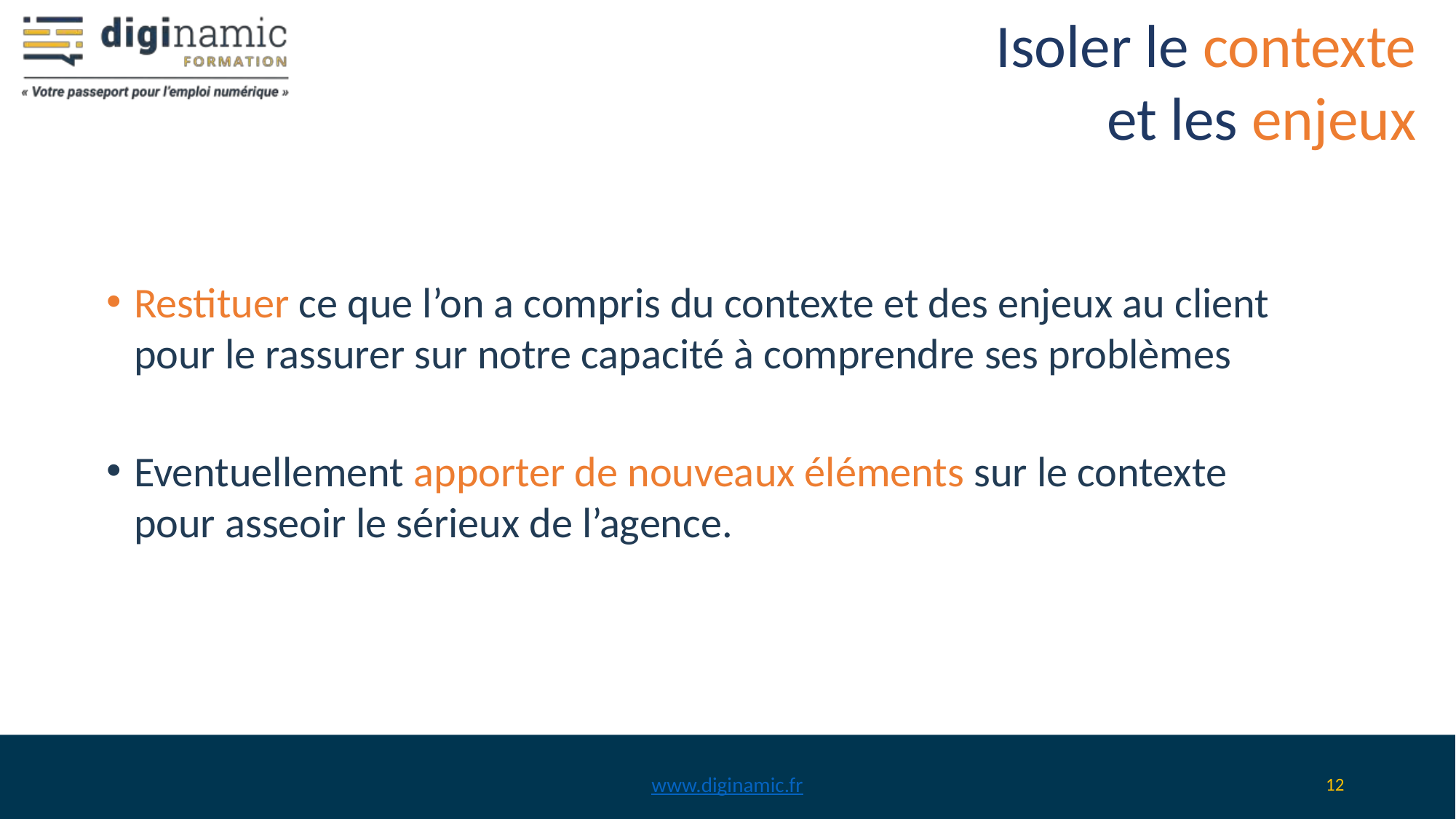

# Isoler le contexte et les enjeux
Restituer ce que l’on a compris du contexte et des enjeux au client pour le rassurer sur notre capacité à comprendre ses problèmes

Eventuellement apporter de nouveaux éléments sur le contexte pour asseoir le sérieux de l’agence.
www.diginamic.fr
12